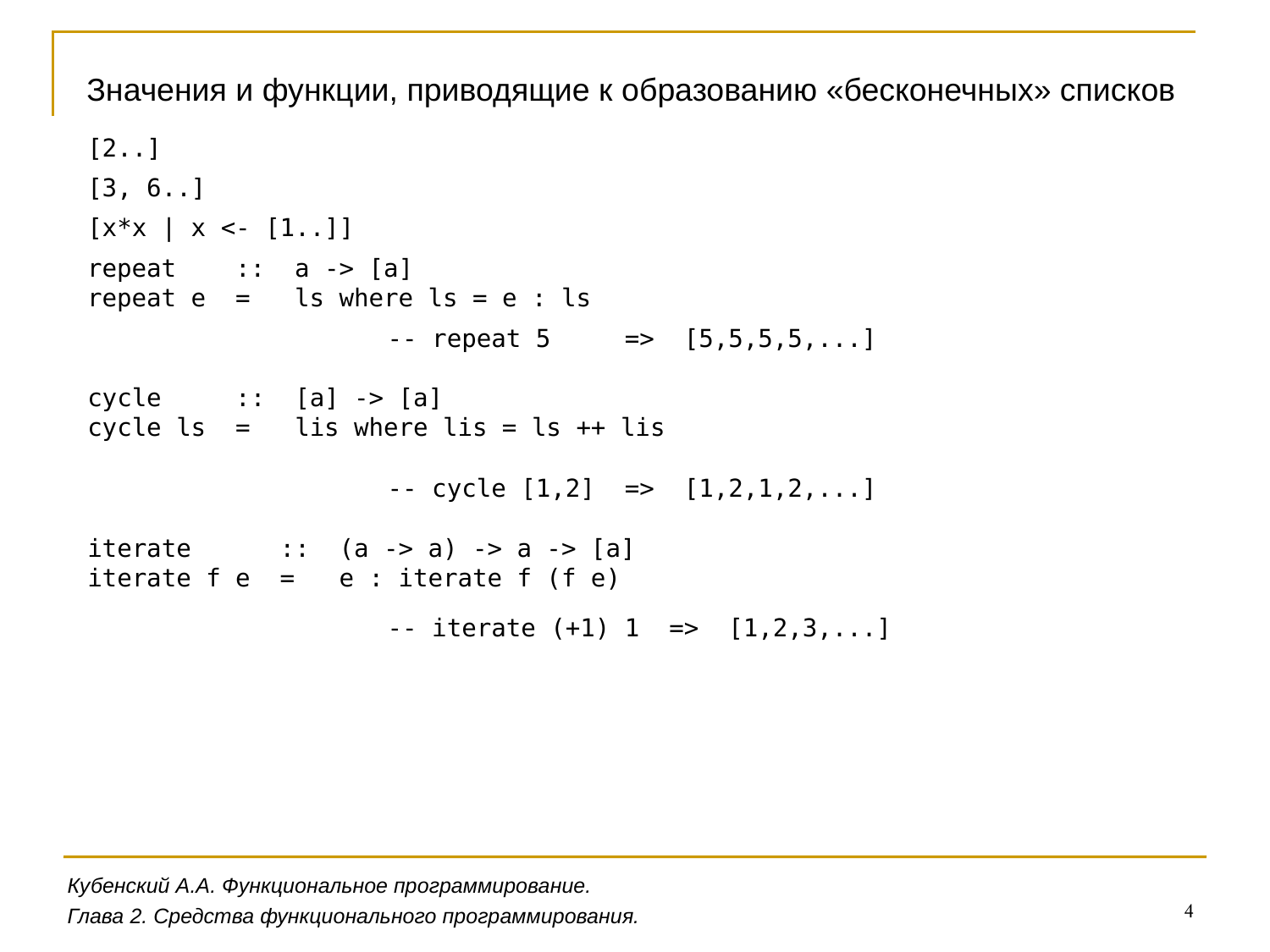

Значения и функции, приводящие к образованию «бесконечных» списков
[2..]
[3, 6..]
[x*x | x <- [1..]]
repeat    ::  a -> [a]
repeat e  =   ls where ls = e : ls
-- repeat 5     =>  [5,5,5,5,...]
cycle     ::  [a] -> [a]
cycle ls  =   lis where lis = ls ++ lis
-- cycle [1,2]  =>  [1,2,1,2,...]
iterate      ::  (a -> a) -> a -> [a]
iterate f e  =   e : iterate f (f e)
-- iterate (+1) 1  =>  [1,2,3,...]
Кубенский А.А. Функциональное программирование.
4
Глава 2. Средства функционального программирования.